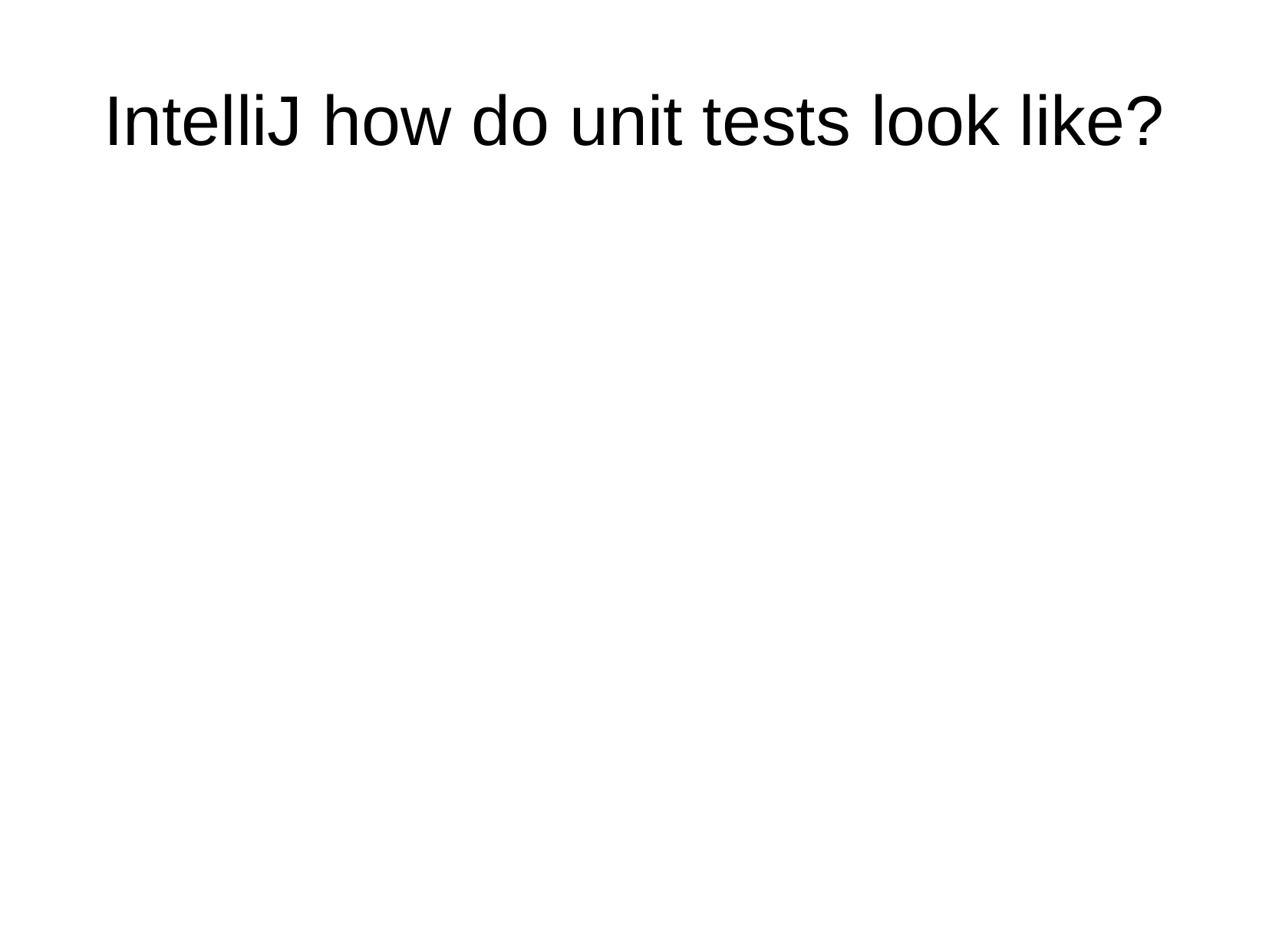

IntelliJ how do unit tests look like?